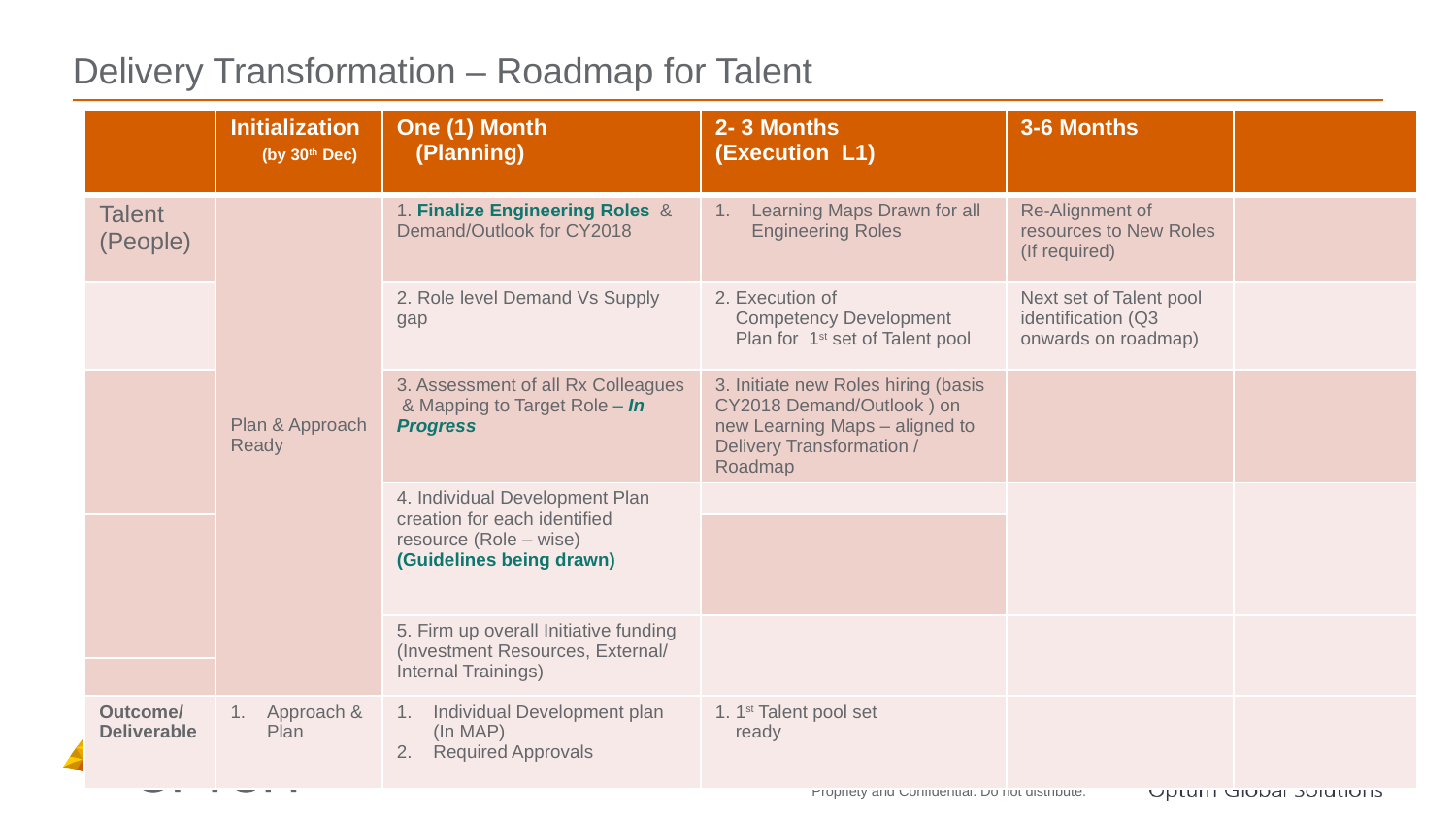

# Delivery Transformation – Roadmap for Talent
|  | Initialization (by 30th Dec) | One (1) Month (Planning) | 2- 3 Months (Execution L1) | 3-6 Months |  |
| --- | --- | --- | --- | --- | --- |
| Talent (People) | Plan & Approach Ready | 1. Finalize Engineering Roles & Demand/Outlook for CY2018 | Learning Maps Drawn for all Engineering Roles | Re-Alignment of resources to New Roles (If required) |  |
|  |  | 2. Role level Demand Vs Supply gap | 2. Execution of Competency Development Plan for 1st set of Talent pool | Next set of Talent pool identification (Q3 onwards on roadmap) |  |
|  |  | 3. Assessment of all Rx Colleagues & Mapping to Target Role – In Progress | 3. Initiate new Roles hiring (basis CY2018 Demand/Outlook ) on new Learning Maps – aligned to Delivery Transformation / Roadmap |  |  |
|  |  | 4. Individual Development Plan creation for each identified resource (Role – wise) (Guidelines being drawn) |  |  |  |
|  |  |  |  |  |  |
|  |  | 5. Firm up overall Initiative funding (Investment Resources, External/ Internal Trainings) |  |  |  |
|  |  |  |  |  |  |
| Outcome/ Deliverable | Approach & Plan | Individual Development plan (In MAP) Required Approvals | 1. 1st Talent pool set ready |  |  |